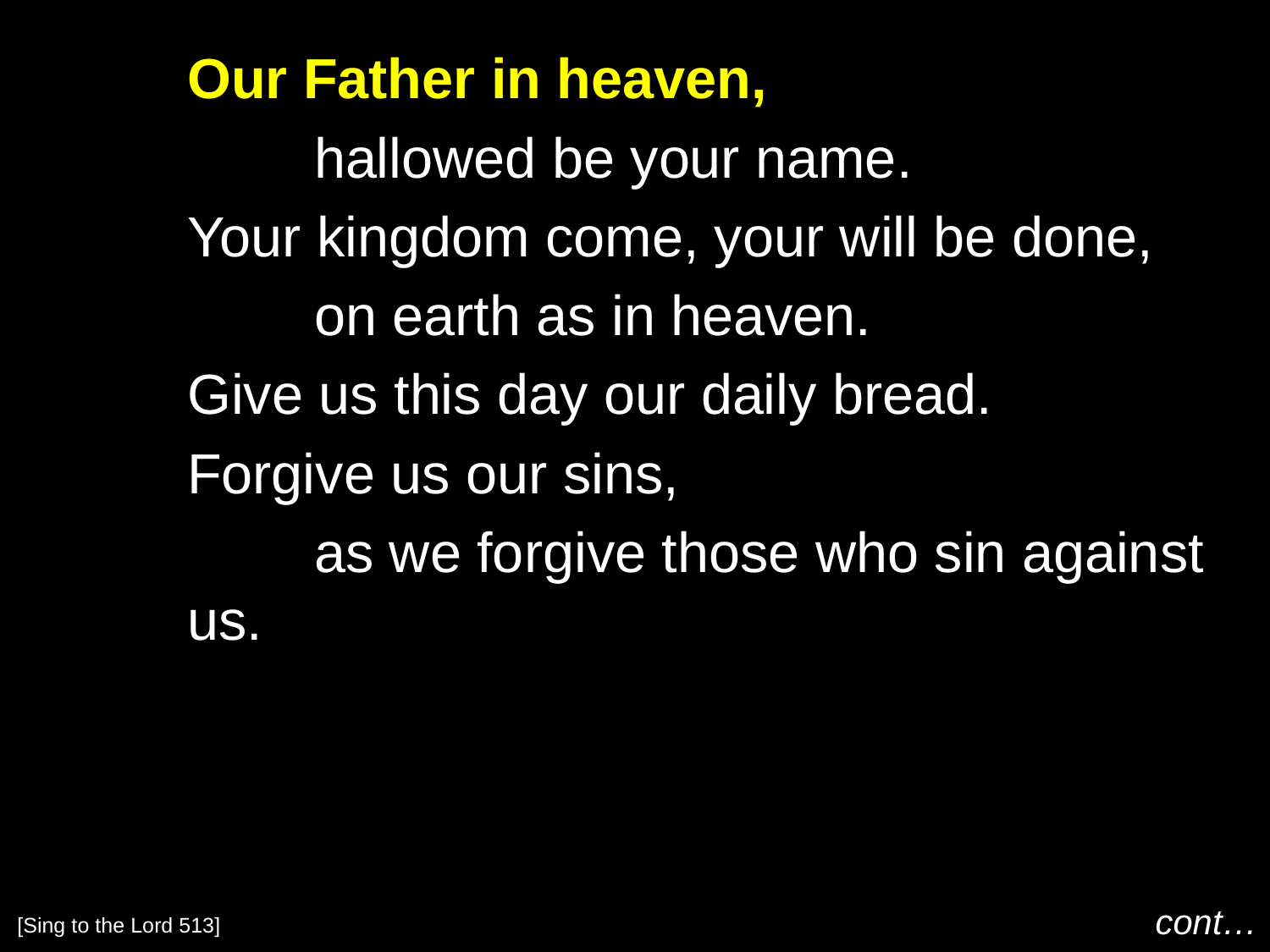

Our Father in heaven,
		hallowed be your name.
	Your kingdom come, your will be done,
		on earth as in heaven.
	Give us this day our daily bread.
	Forgive us our sins,
		as we forgive those who sin against us.
cont…
[Sing to the Lord 513]